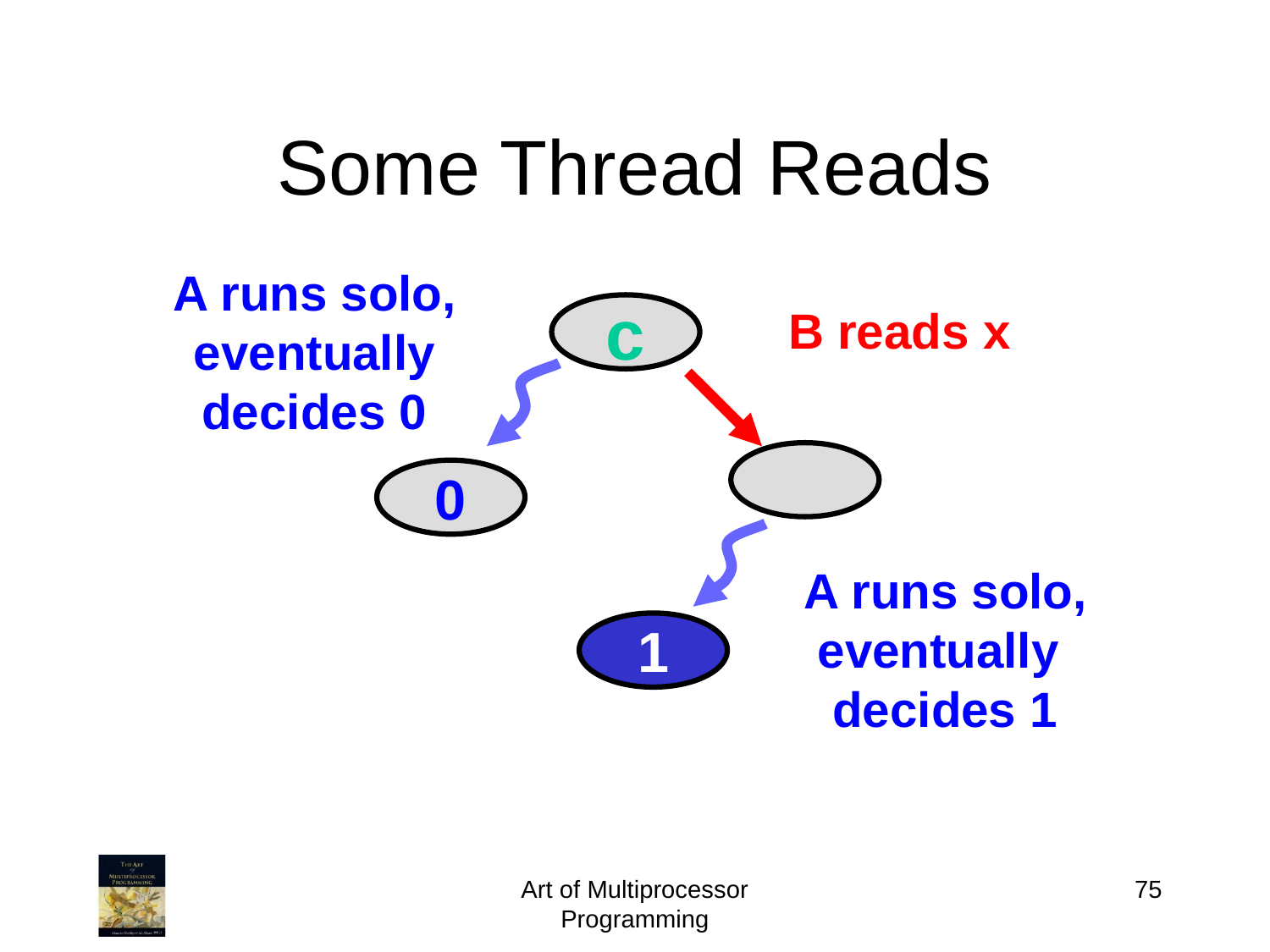

Some Thread Reads
A runs solo, eventually decides 0
B reads x
c

0

A runs solo, eventually  decides 1
1
Art of Multiprocessor Programming
75